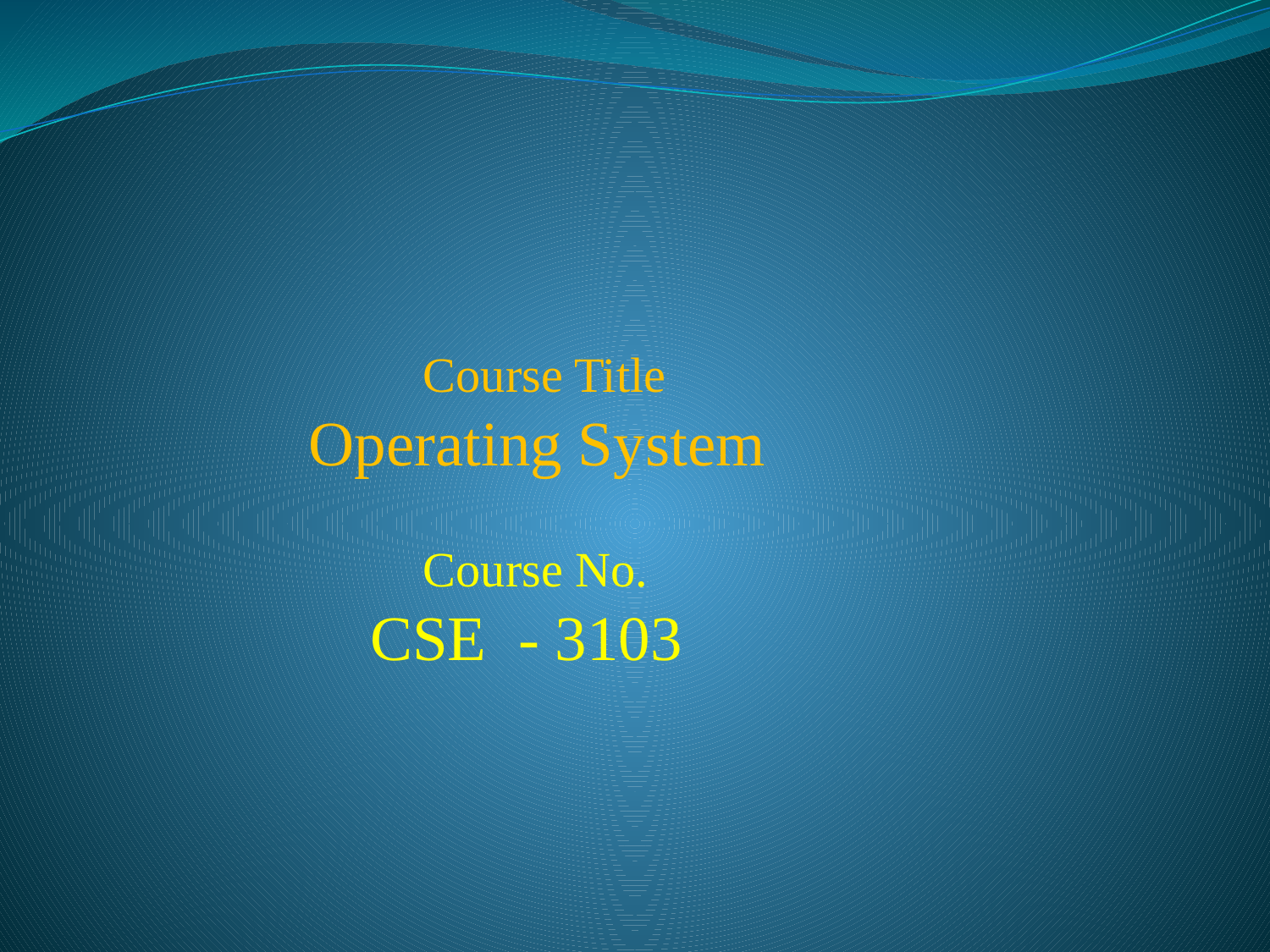

#

                              Course Title
		Operating System

                              Course No.
                   	     CSE  - 3103